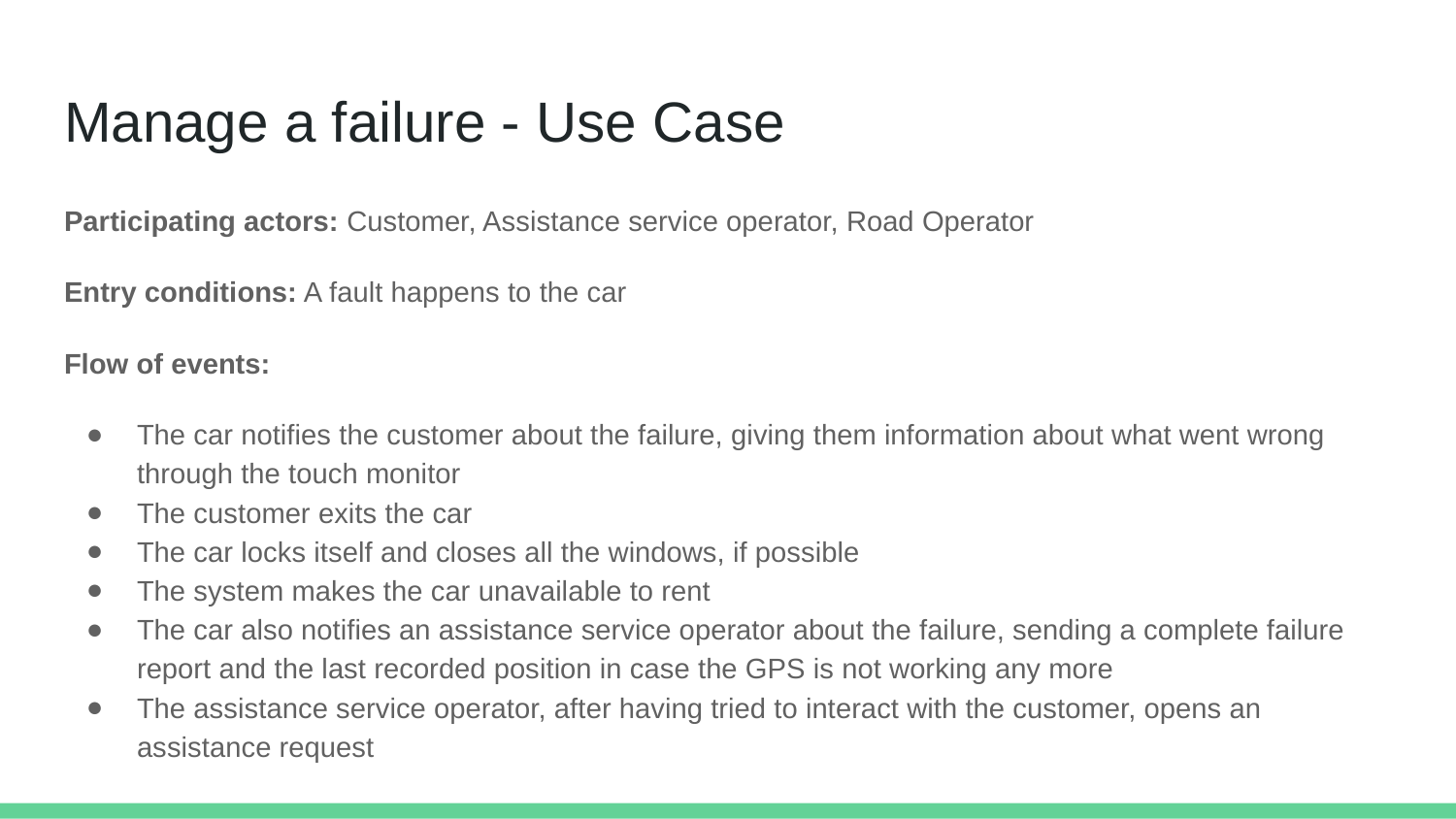

# Manage a failure - Use Case

Participating actors: Customer, Assistance service operator, Road Operator
Entry conditions: A fault happens to the car
Flow of events:
The car notifies the customer about the failure, giving them information about what went wrong through the touch monitor
The customer exits the car
The car locks itself and closes all the windows, if possible
The system makes the car unavailable to rent
The car also notifies an assistance service operator about the failure, sending a complete failure report and the last recorded position in case the GPS is not working any more
The assistance service operator, after having tried to interact with the customer, opens an assistance request